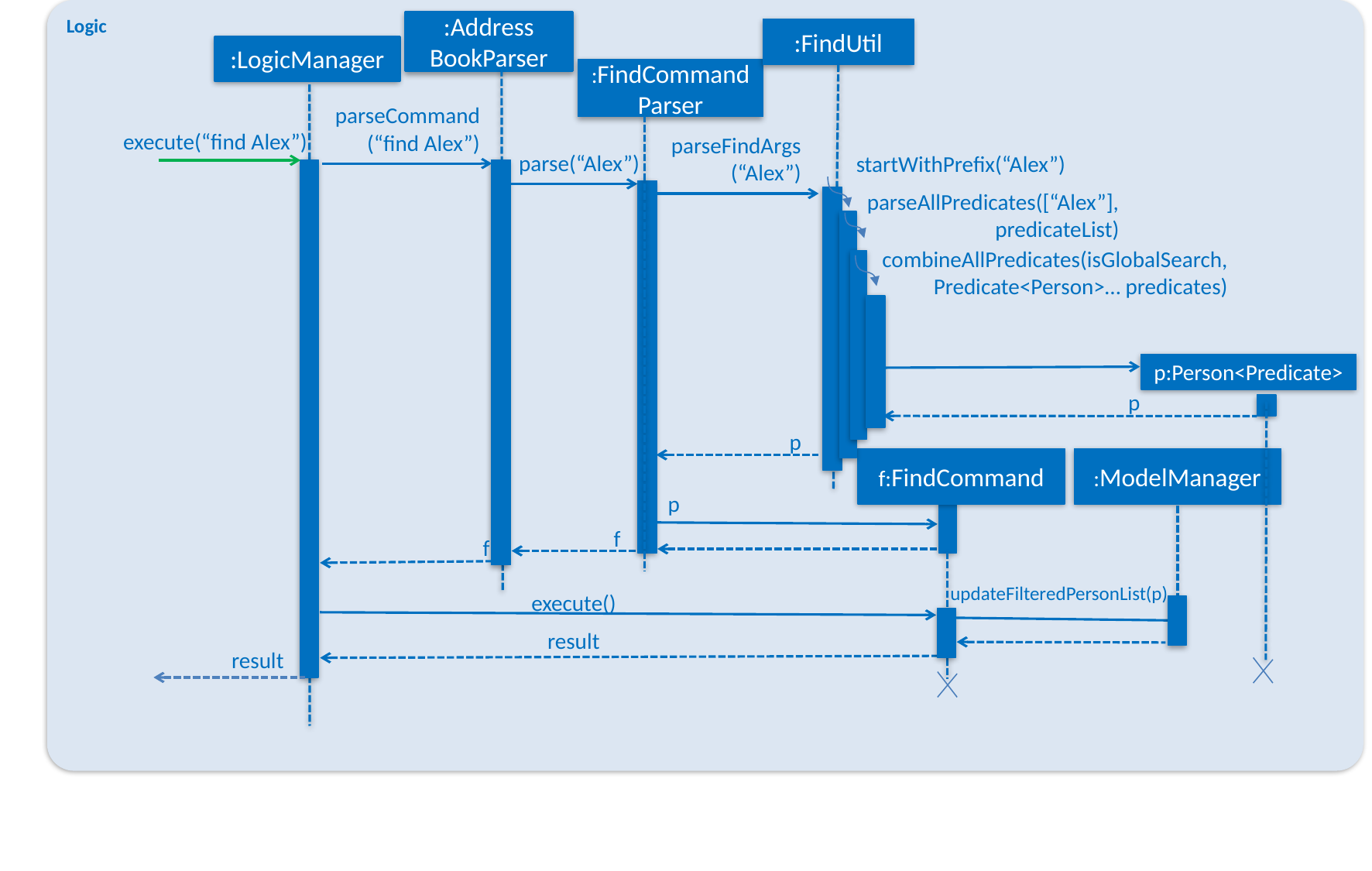

Logic
:Address
BookParser
:FindUtil
:LogicManager
:FindCommandParser
parseCommand(“find Alex”)
execute(“find Alex”)
parseFindArgs (“Alex”)
parse(“Alex”)
startWithPrefix(“Alex”)

parseAllPredicates([“Alex”], predicateList)

combineAllPredicates(isGlobalSearch,
Predicate<Person>… predicates)

p:Person<Predicate>
p

p
f:FindCommand
:ModelManager
p

f
f
updateFilteredPersonList(p)
execute()

result
result